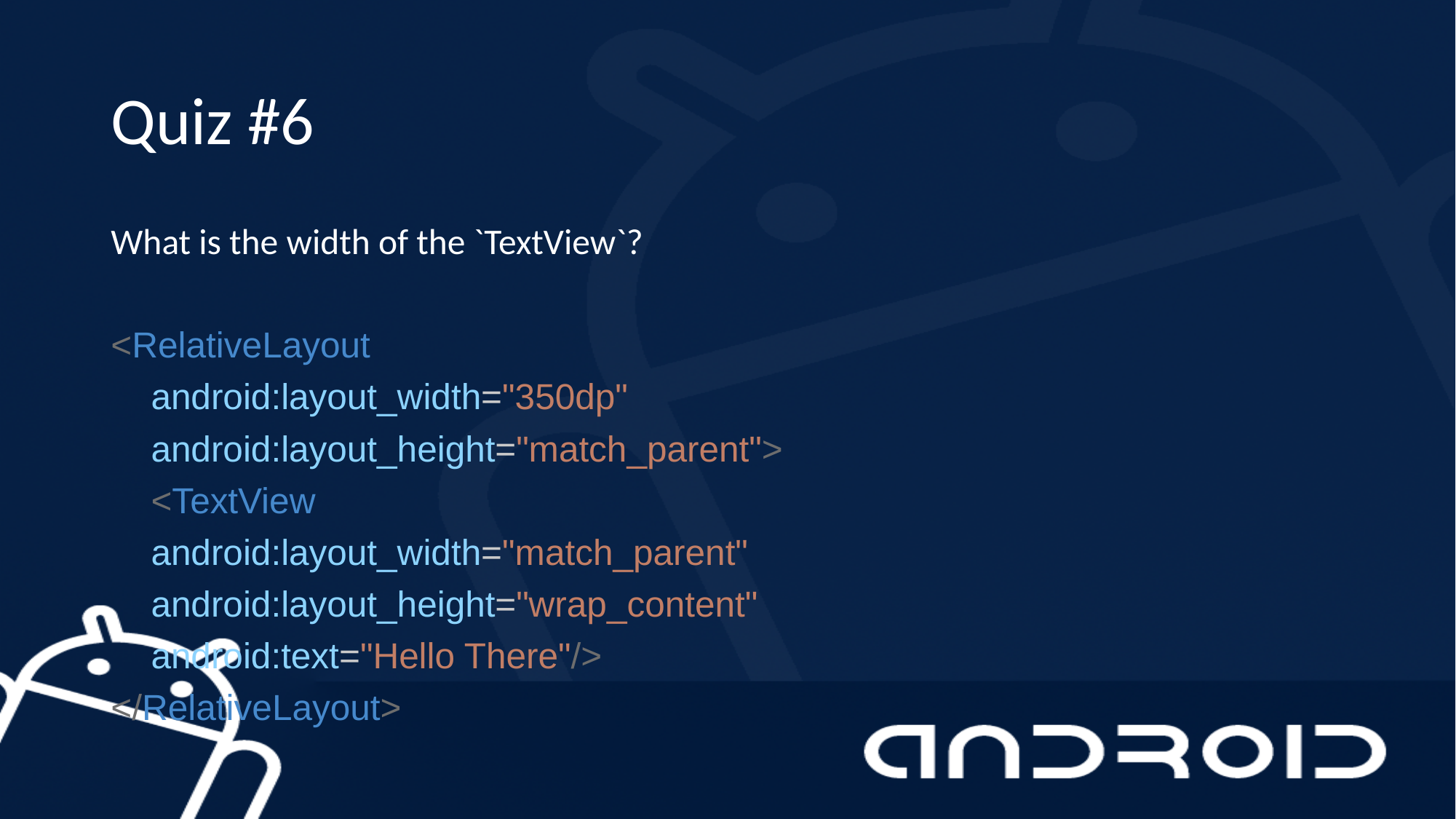

# Quiz #6
What is the width of the `TextView`?

<RelativeLayout
    android:layout_width="350dp"
    android:layout_height="match_parent">
    <TextView
    android:layout_width="match_parent"
    android:layout_height="wrap_content"
    android:text="Hello There"/>
</RelativeLayout>